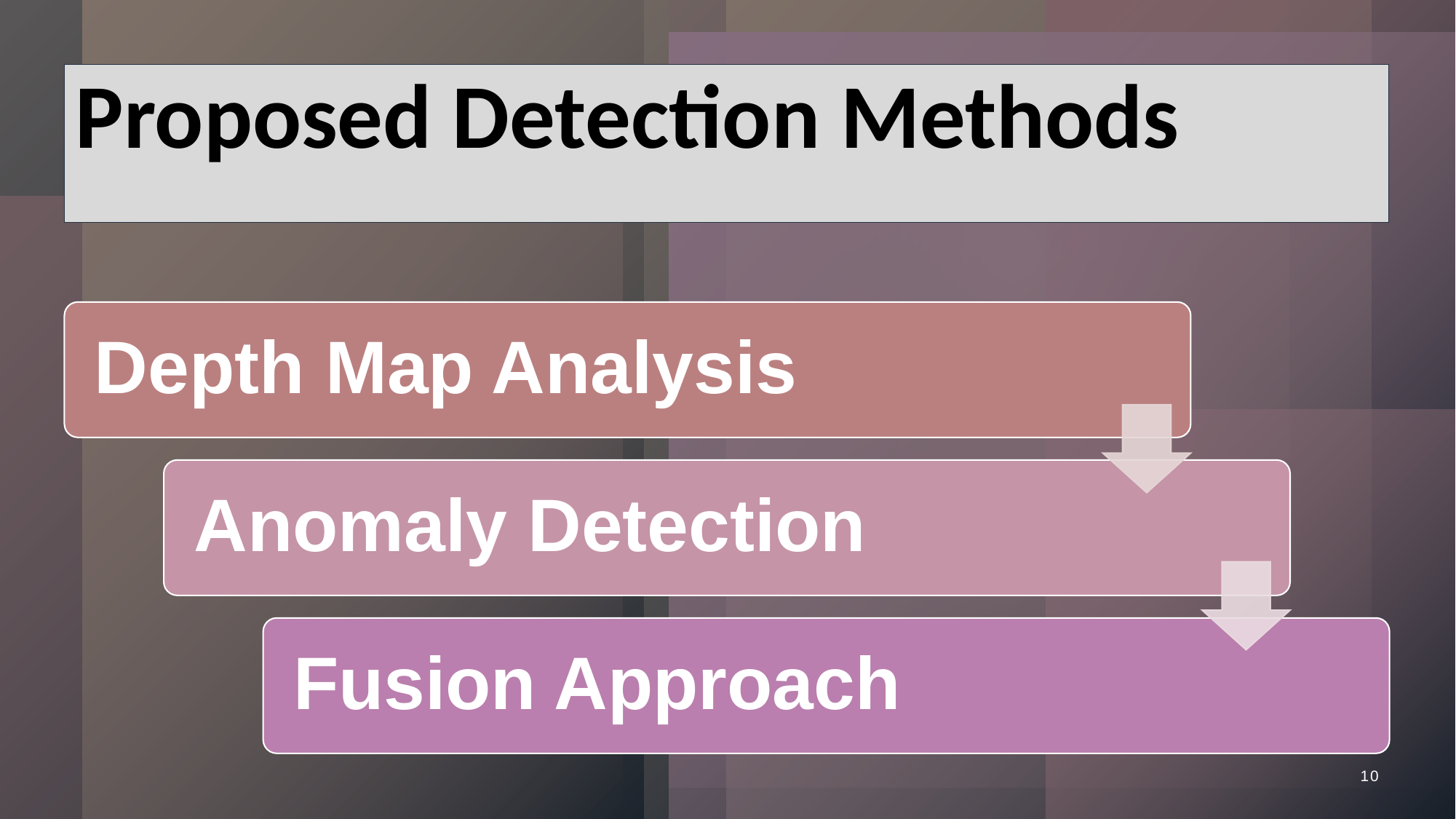

# Proposed Detection Methods
Depth Map Analysis
Anomaly Detection
Fusion Approach

10